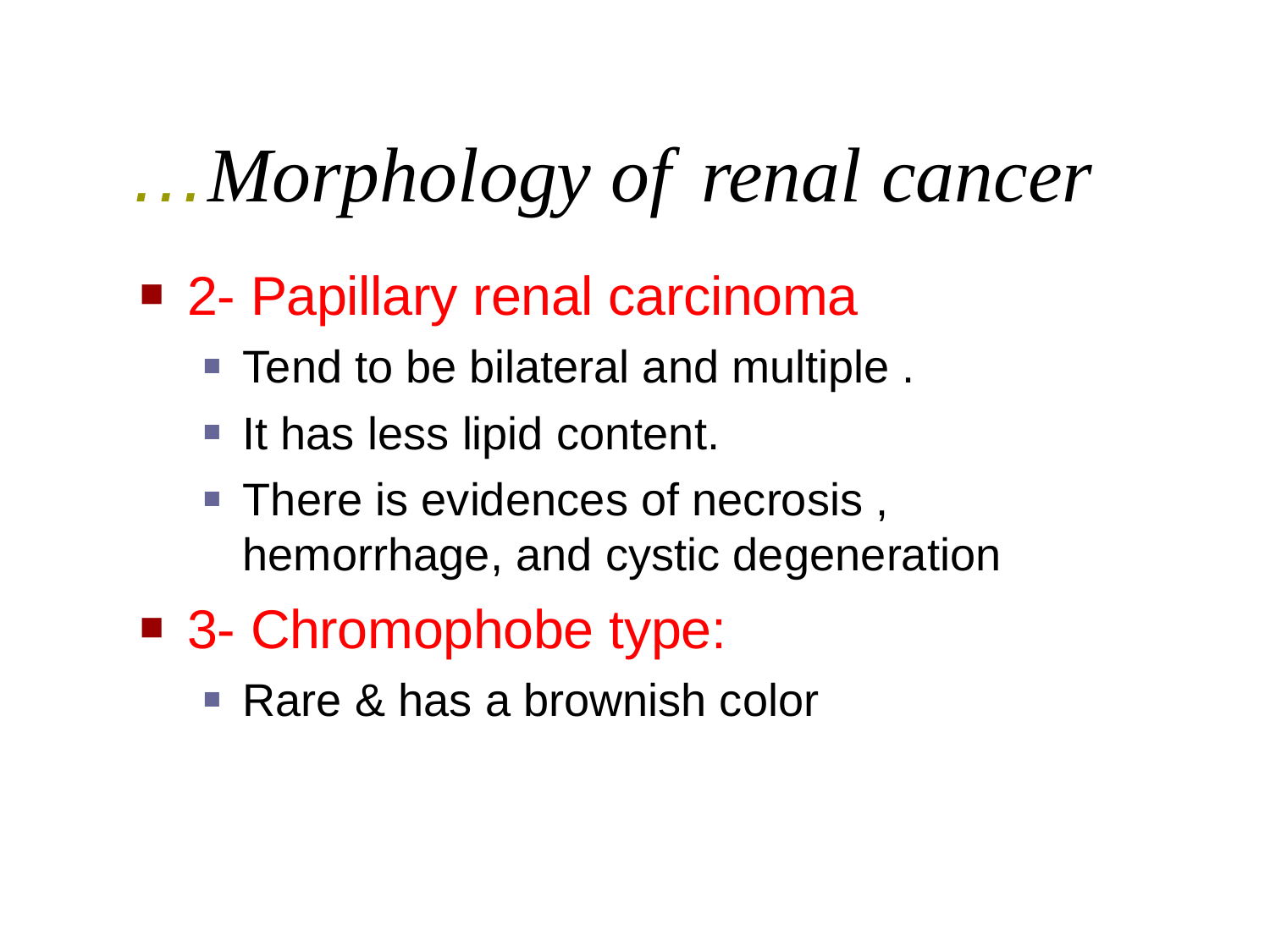

# ..…Morphology of	renal cancer
2- Papillary renal carcinoma:
Tend to be bilateral and multiple .
It has less lipid content.
There is evidences of necrosis ,  hemorrhage, and cystic degeneration.
3- Chromophobe type:
Rare & has a brownish color